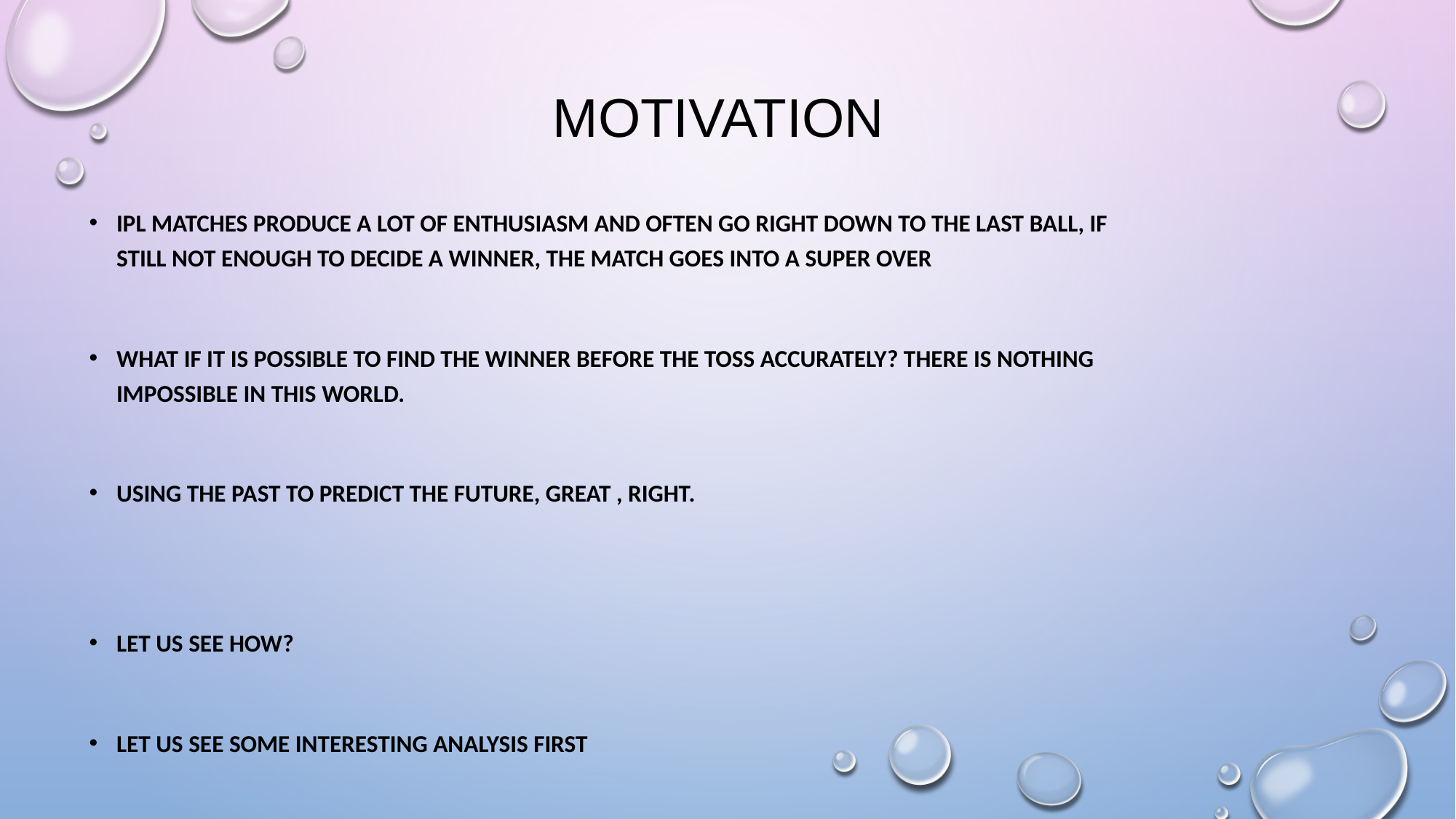

# Motivation
IPL matches produce a lot of enthusiasm and often go right down to the last ball, if still not enough to decide a winner, The match goes into a super over

What if it is possible to find the winner before the Toss accurately? There is nothing impossible in this world.

Using the past to predict the future, Great , right.

Let us see How?

let us see some interesting analysis first